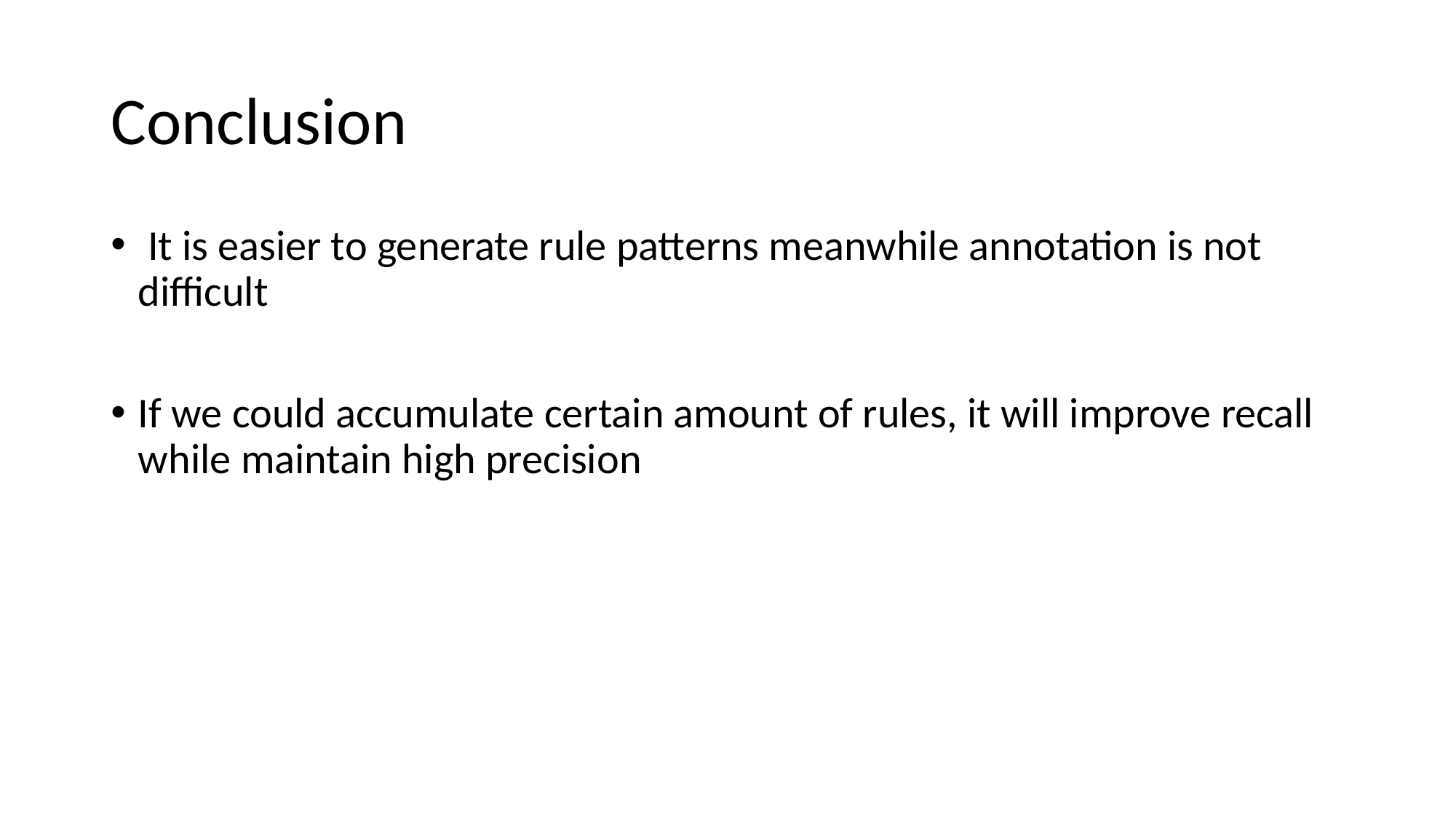

# Conclusion
 It is easier to generate rule patterns meanwhile annotation is not difficult

If we could accumulate certain amount of rules, it will improve recall while maintain high precision